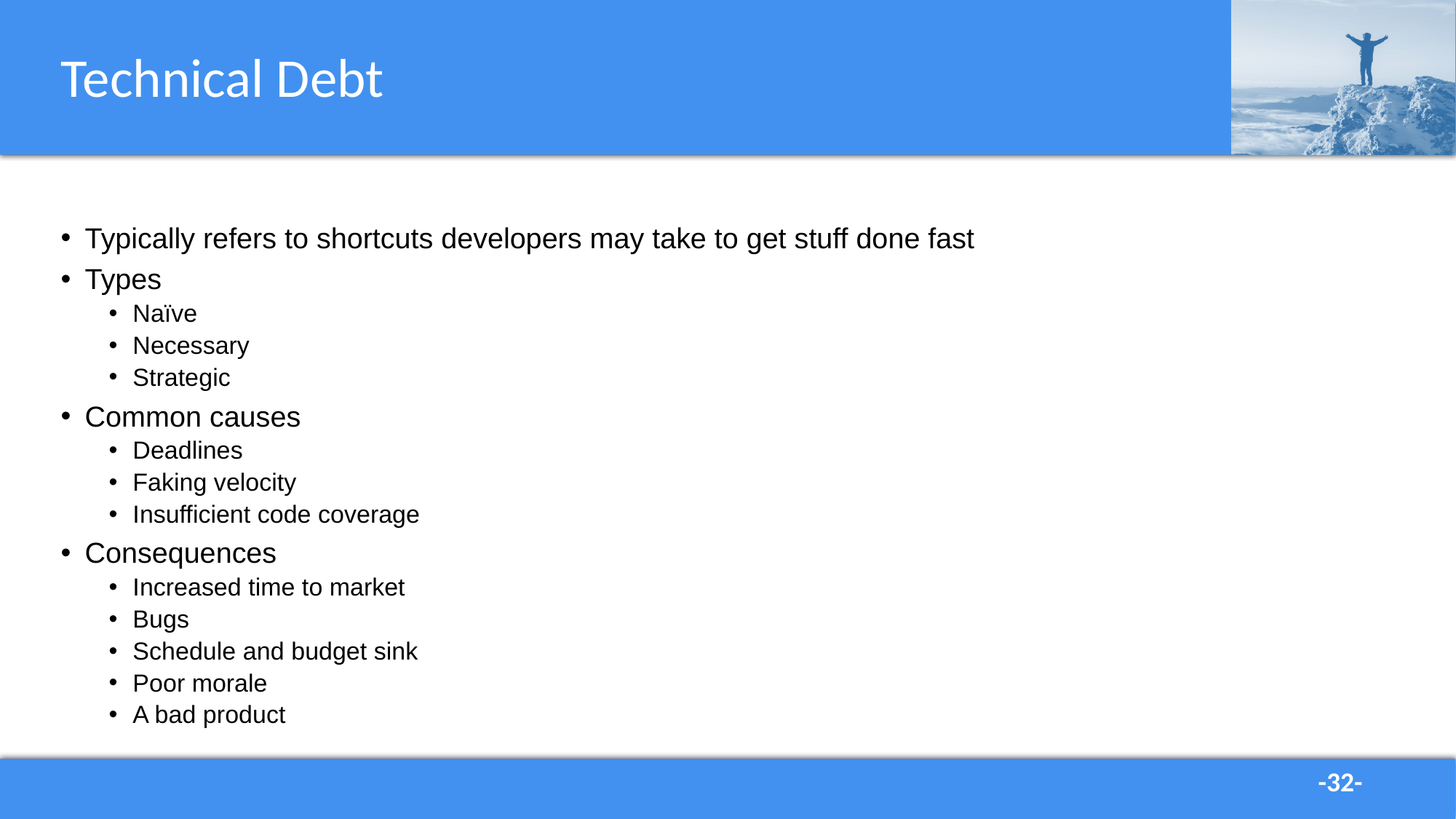

# Technical Debt
Typically refers to shortcuts developers may take to get stuff done fast
Types
Naïve
Necessary
Strategic
Common causes
Deadlines
Faking velocity
Insufficient code coverage
Consequences
Increased time to market
Bugs
Schedule and budget sink
Poor morale
A bad product